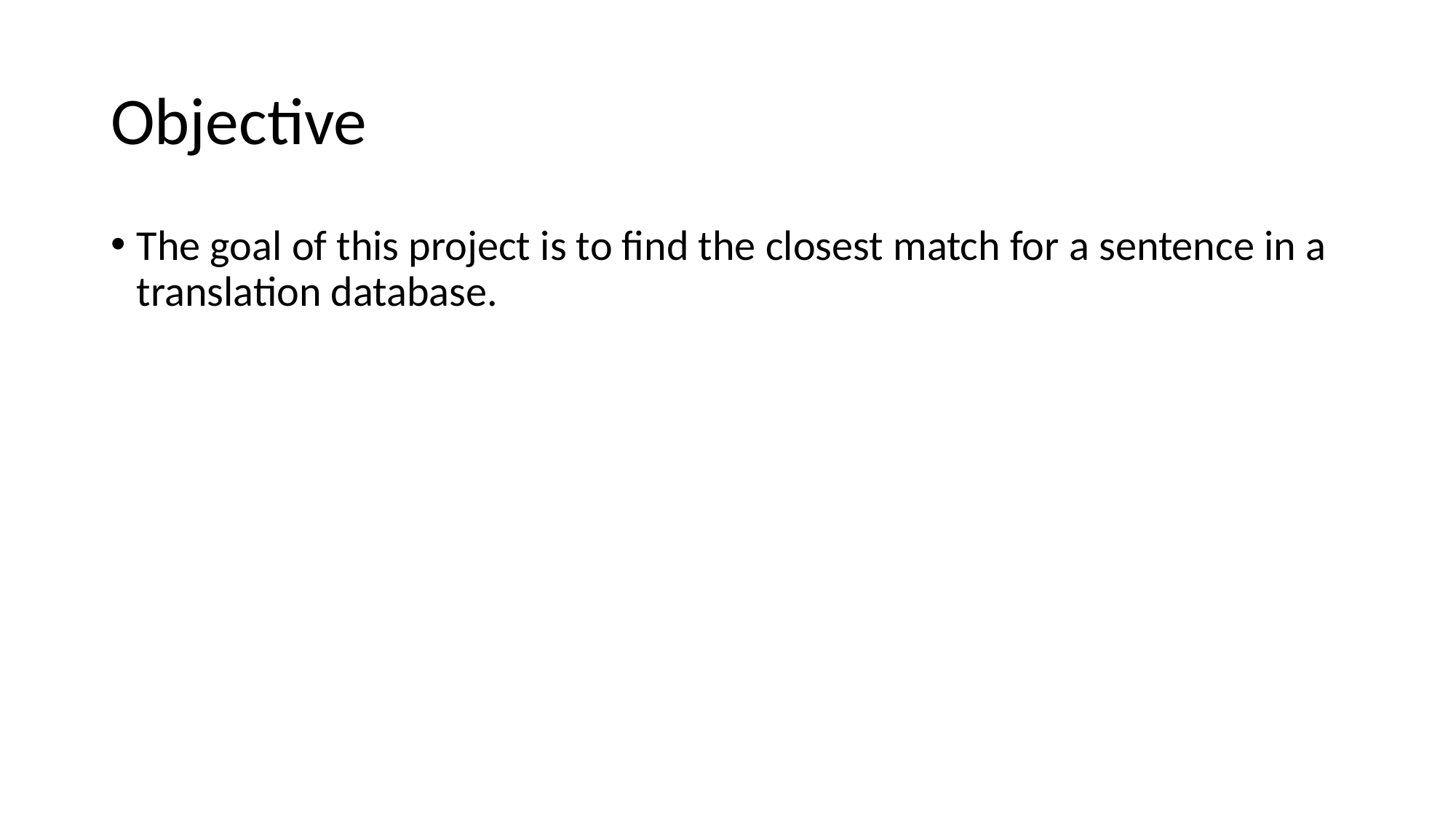

Objective
The goal of this project is to find the closest match for a sentence in a translation database.